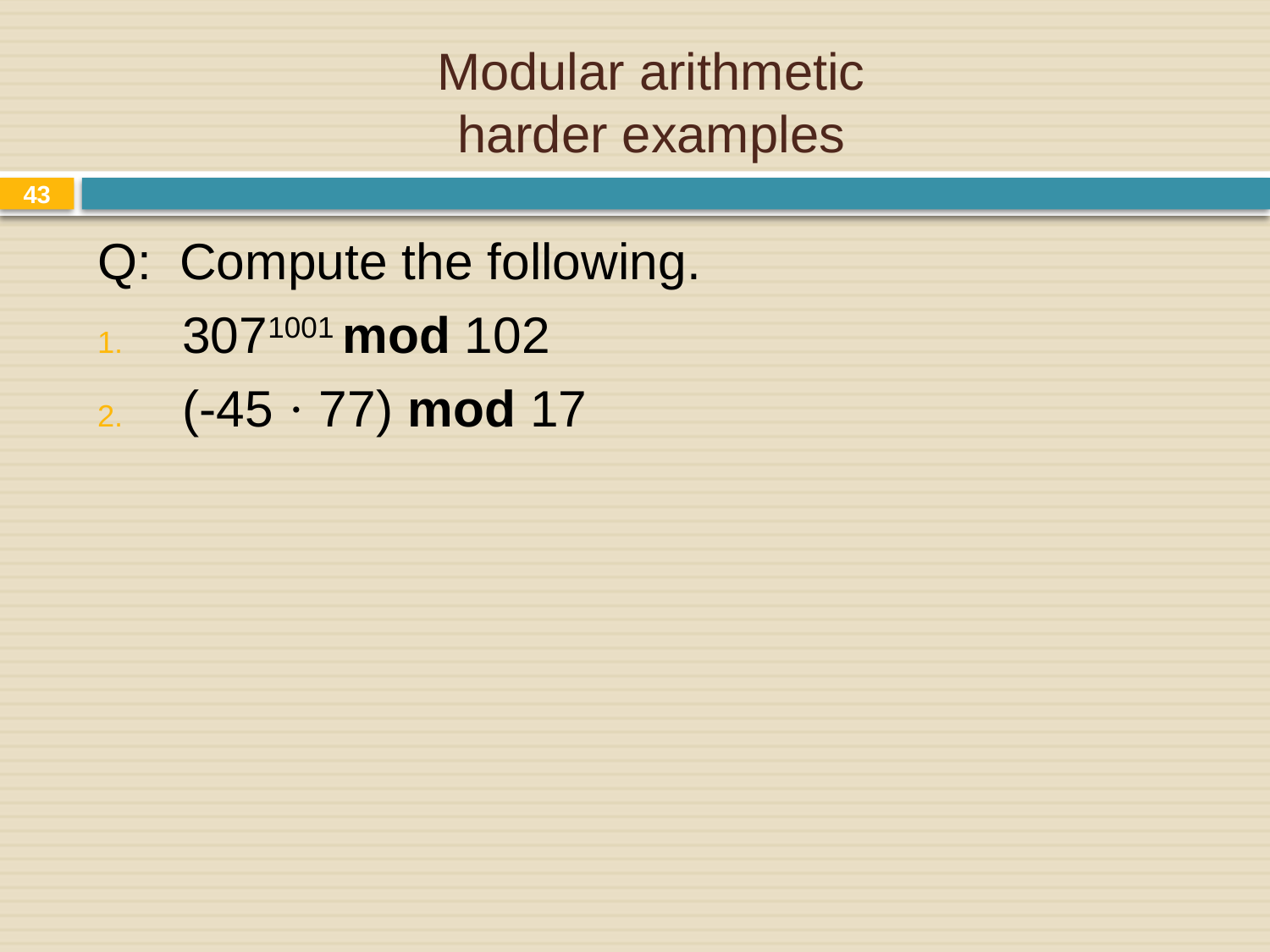

# Modular arithmetic harder examples
43
Q:  Compute the following.
3071001 mod 102
(-45 · 77) mod 17